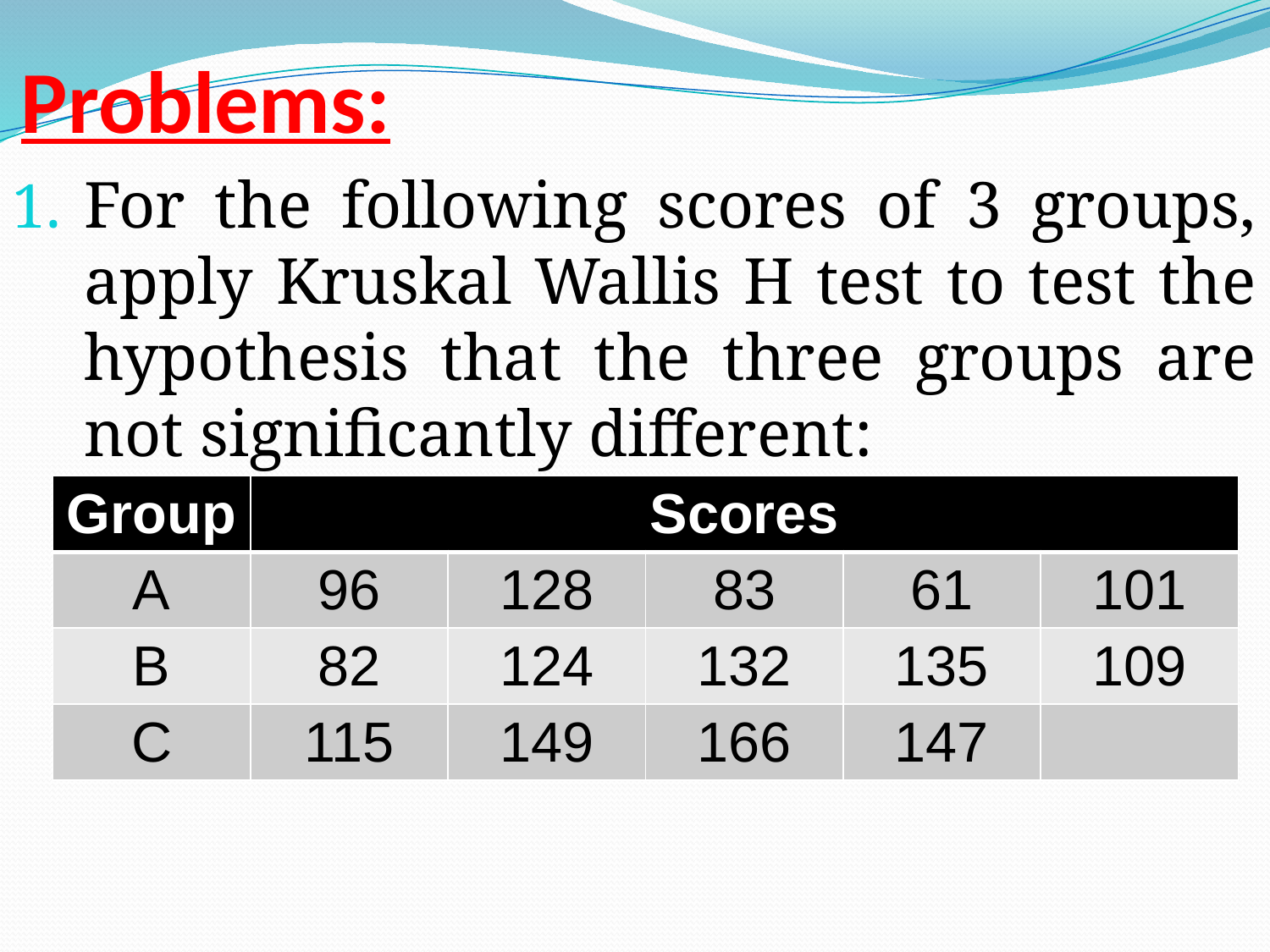

# Problems:
For the following scores of 3 groups, apply Kruskal Wallis H test to test the hypothesis that the three groups are not significantly different:

| Group | Scores |  |  |  |  |
| --- | --- | --- | --- | --- | --- |
| A | 96 | 128 | 83 | 61 | 101 |
| B | 82 | 124 | 132 | 135 | 109 |
| C | 115 | 149 | 166 | 147 |  |